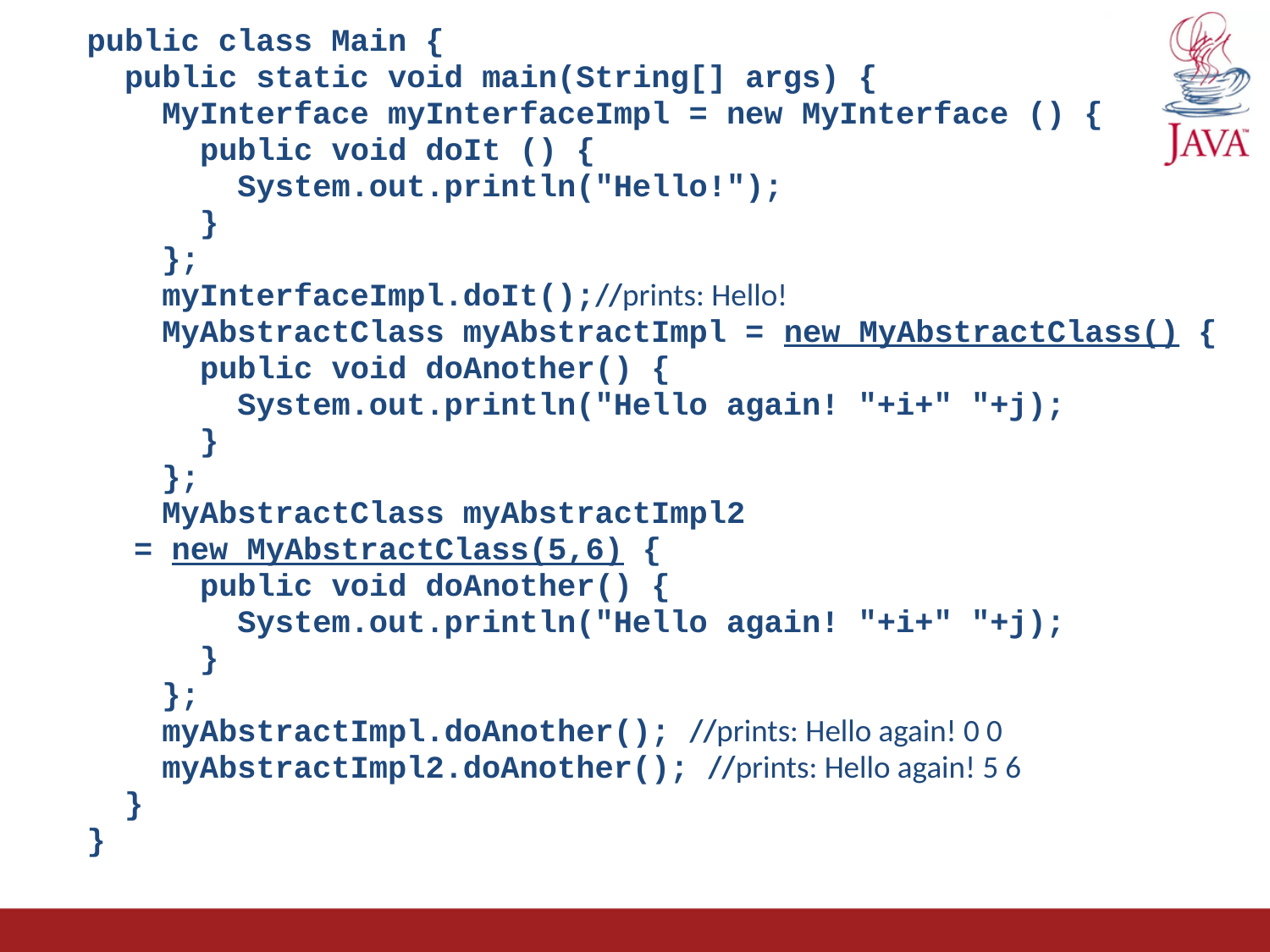

public class Main {
  public static void main(String[] args) {
    MyInterface myInterfaceImpl = new MyInterface () {
      public void doIt () {
        System.out.println("Hello!");
      }
    };
    myInterfaceImpl.doIt();//prints: Hello!
    MyAbstractClass myAbstractImpl = new MyAbstractClass() {
      public void doAnother() {
        System.out.println("Hello again! "+i+" "+j);
      }
    };
    MyAbstractClass myAbstractImpl2
		= new MyAbstractClass(5,6) {
      public void doAnother() {
        System.out.println("Hello again! "+i+" "+j);
      }
    };
    myAbstractImpl.doAnother(); //prints: Hello again! 0 0
    myAbstractImpl2.doAnother(); //prints: Hello again! 5 6
  }
}